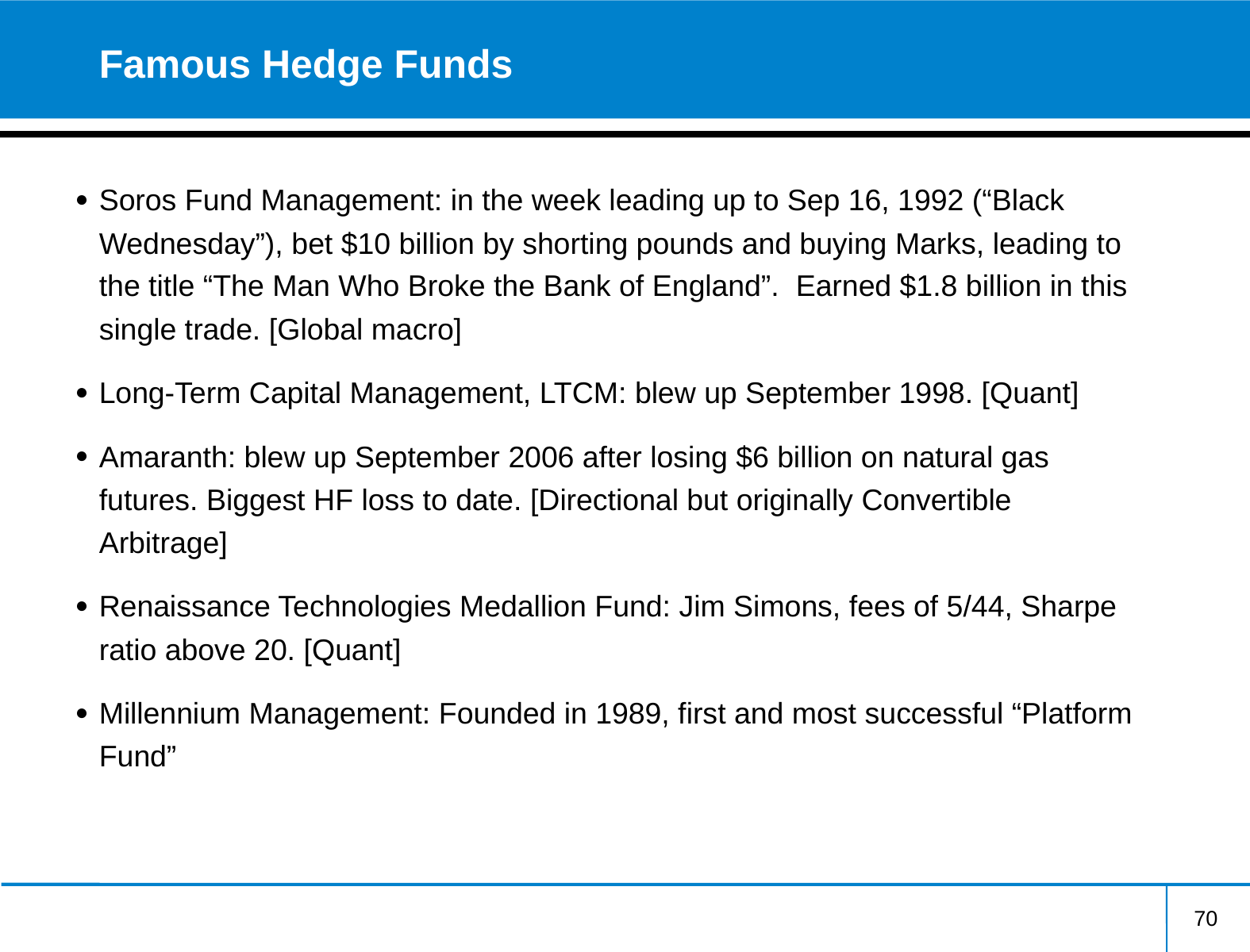

# Famous Hedge Funds
Soros Fund Management: in the week leading up to Sep 16, 1992 (“Black Wednesday”), bet $10 billion by shorting pounds and buying Marks, leading to the title “The Man Who Broke the Bank of England”.  Earned $1.8 billion in this single trade. [Global macro]
Long-Term Capital Management, LTCM: blew up September 1998. [Quant]
Amaranth: blew up September 2006 after losing $6 billion on natural gas futures. Biggest HF loss to date. [Directional but originally Convertible Arbitrage]
Renaissance Technologies Medallion Fund: Jim Simons, fees of 5/44, Sharpe ratio above 20. [Quant]
Millennium Management: Founded in 1989, first and most successful “Platform Fund”

70